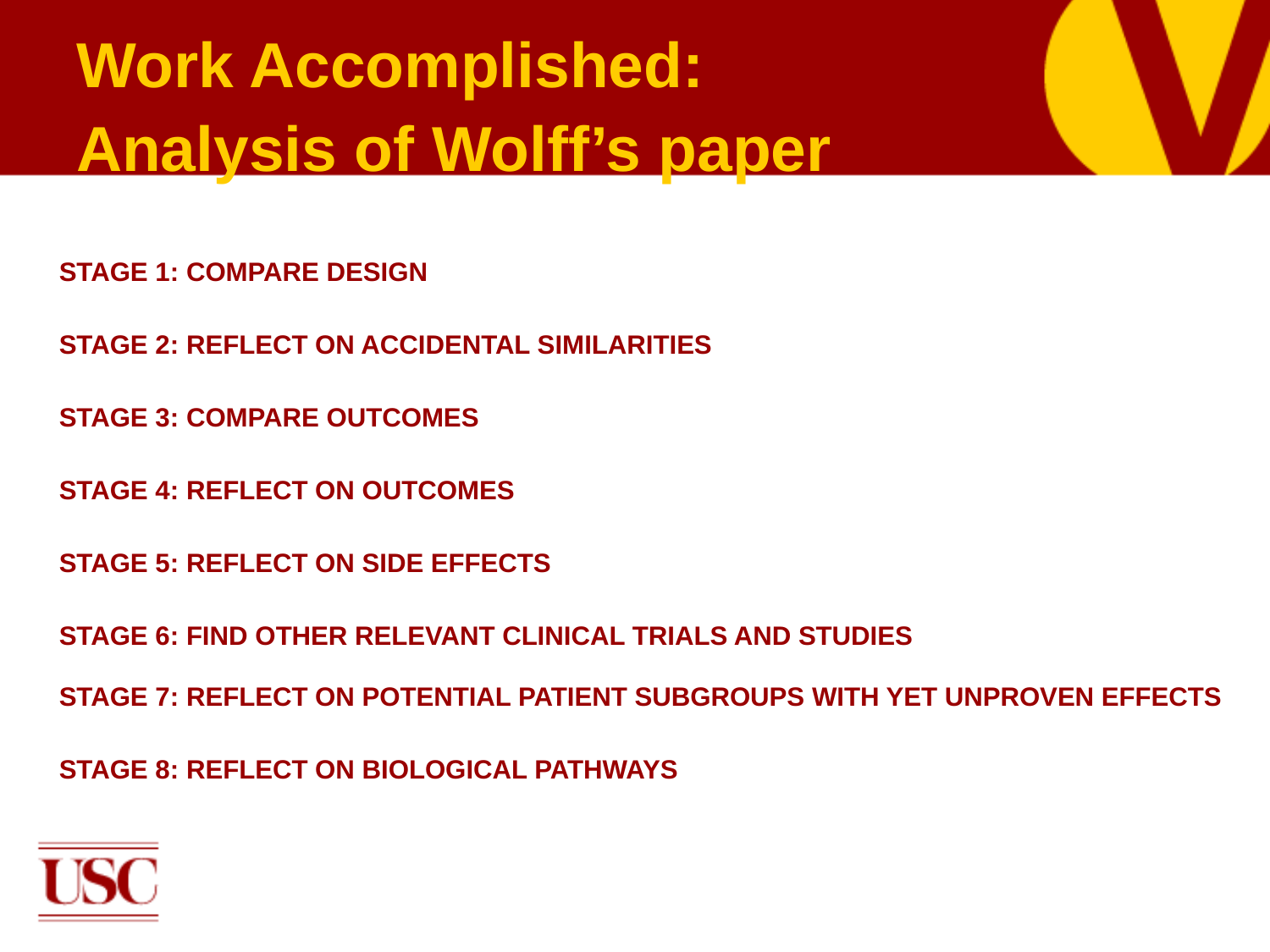

Work Accomplished:
Analysis of Wolff’s paper
STAGE 1: COMPARE DESIGN

STAGE 2: REFLECT ON ACCIDENTAL SIMILARITIES

STAGE 3: COMPARE OUTCOMES

STAGE 4: REFLECT ON OUTCOMES

STAGE 5: REFLECT ON SIDE EFFECTS

STAGE 6: FIND OTHER RELEVANT CLINICAL TRIALS AND STUDIES

STAGE 7: REFLECT ON POTENTIAL PATIENT SUBGROUPS WITH YET UNPROVEN EFFECTS

STAGE 8: REFLECT ON BIOLOGICAL PATHWAYS